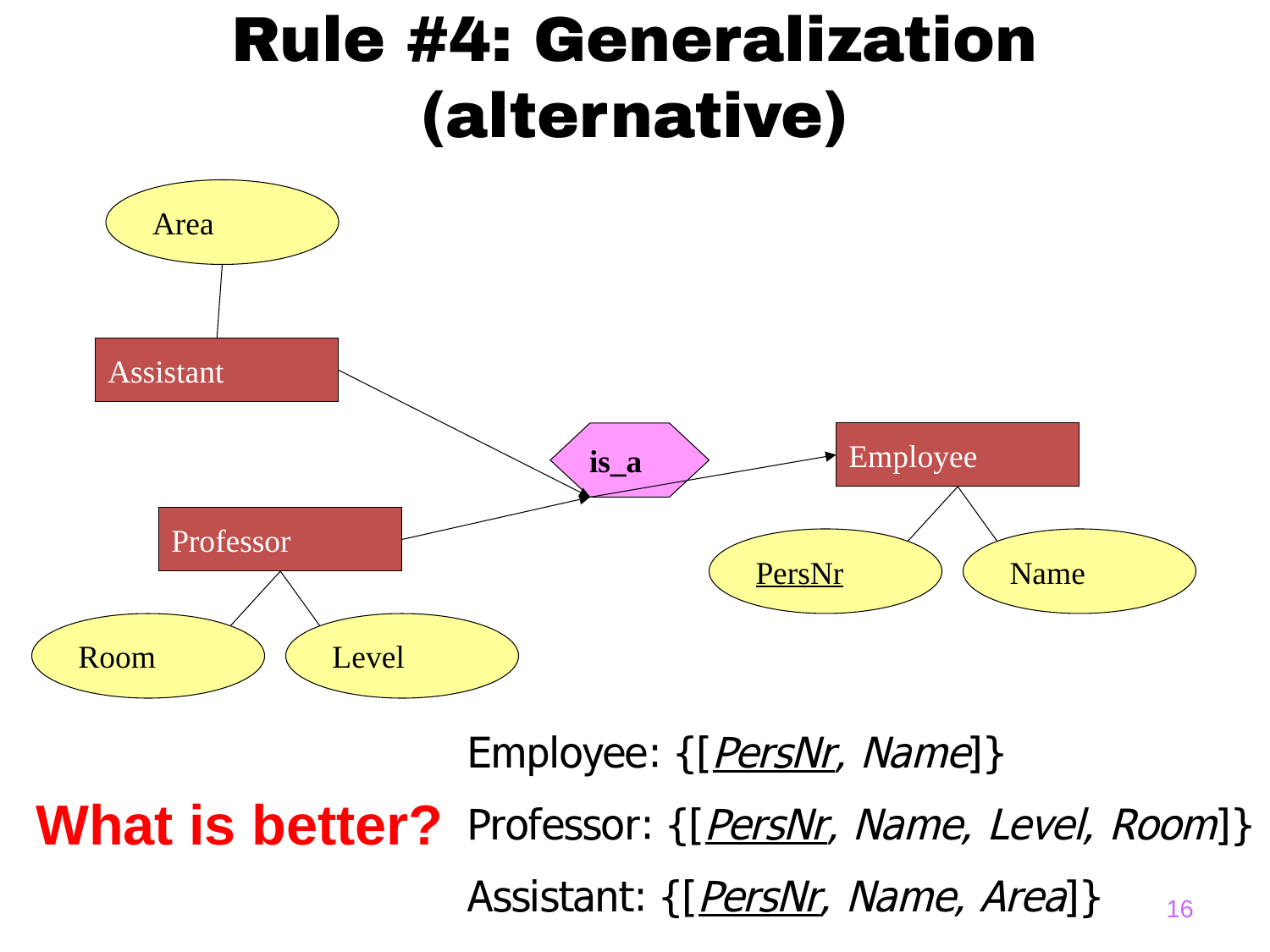

Rule #4: Generalization (alternative)
Area
Assistant
is_a
Employee
Professor
PersNr
Name
Room
Level
Employee: {[PersNr, Name]}
Professor: {[PersNr, Name, Level, Room]}
Assistant: {[PersNr, Name, Area]}

What is better?
16